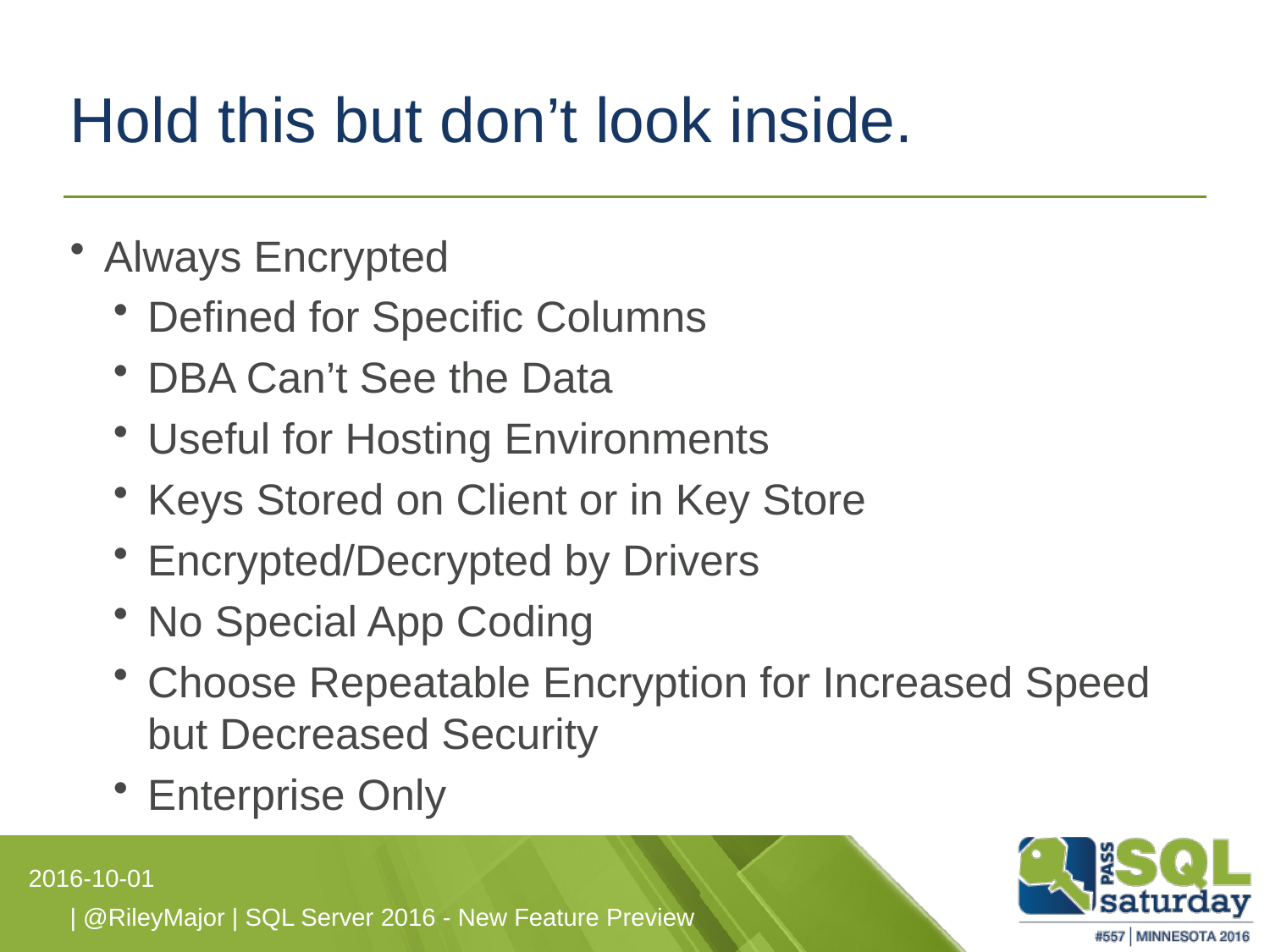

# Hold this but don’t look inside.
Always Encrypted
Defined for Specific Columns
DBA Can’t See the Data
Useful for Hosting Environments
Keys Stored on Client or in Key Store
Encrypted/Decrypted by Drivers
No Special App Coding
Choose Repeatable Encryption for Increased Speed but Decreased Security
Enterprise Only
44